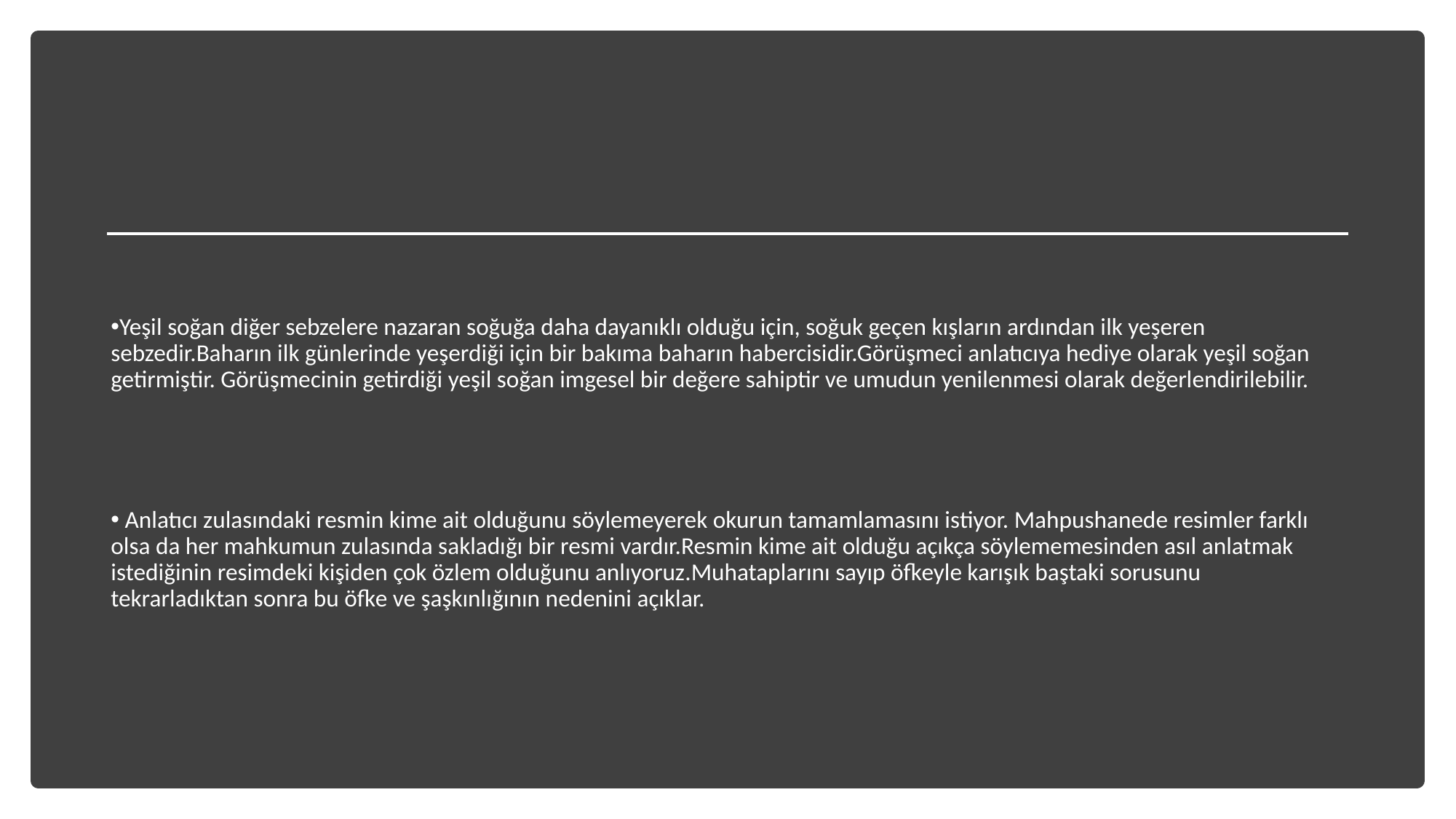

Yeşil soğan diğer sebzelere nazaran soğuğa daha dayanıklı olduğu için, soğuk geçen kışların ardından ilk yeşeren sebzedir.Baharın ilk günlerinde yeşerdiği için bir bakıma baharın habercisidir.Görüşmeci anlatıcıya hediye olarak yeşil soğan getirmiştir. Görüşmecinin getirdiği yeşil soğan imgesel bir değere sahiptir ve umudun yenilenmesi olarak değerlendirilebilir.

 Anlatıcı zulasındaki resmin kime ait olduğunu söylemeyerek okurun tamamlamasını istiyor. Mahpushanede resimler farklı olsa da her mahkumun zulasında sakladığı bir resmi vardır.Resmin kime ait olduğu açıkça söylememesinden asıl anlatmak istediğinin resimdeki kişiden çok özlem olduğunu anlıyoruz.Muhataplarını sayıp öfkeyle karışık baştaki sorusunu tekrarladıktan sonra bu öfke ve şaşkınlığının nedenini açıklar.